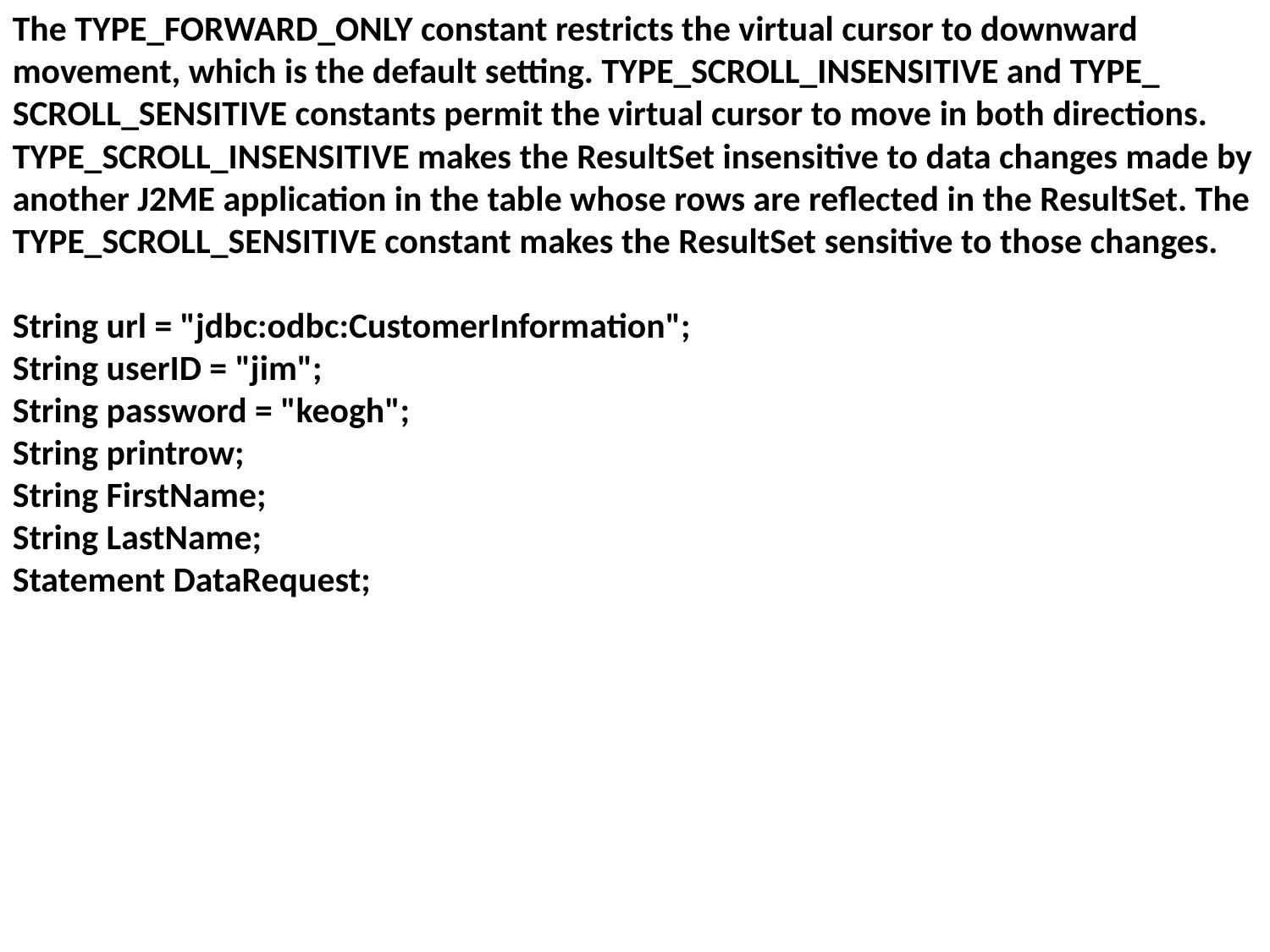

The TYPE_FORWARD_ONLY constant restricts the virtual cursor to downward
movement, which is the default setting. TYPE_SCROLL_INSENSITIVE and TYPE_
SCROLL_SENSITIVE constants permit the virtual cursor to move in both directions.
TYPE_SCROLL_INSENSITIVE makes the ResultSet insensitive to data changes made by
another J2ME application in the table whose rows are reflected in the ResultSet. The
TYPE_SCROLL_SENSITIVE constant makes the ResultSet sensitive to those changes.

String url = "jdbc:odbc:CustomerInformation";
String userID = "jim";
String password = "keogh";
String printrow;
String FirstName;
String LastName;
Statement DataRequest;